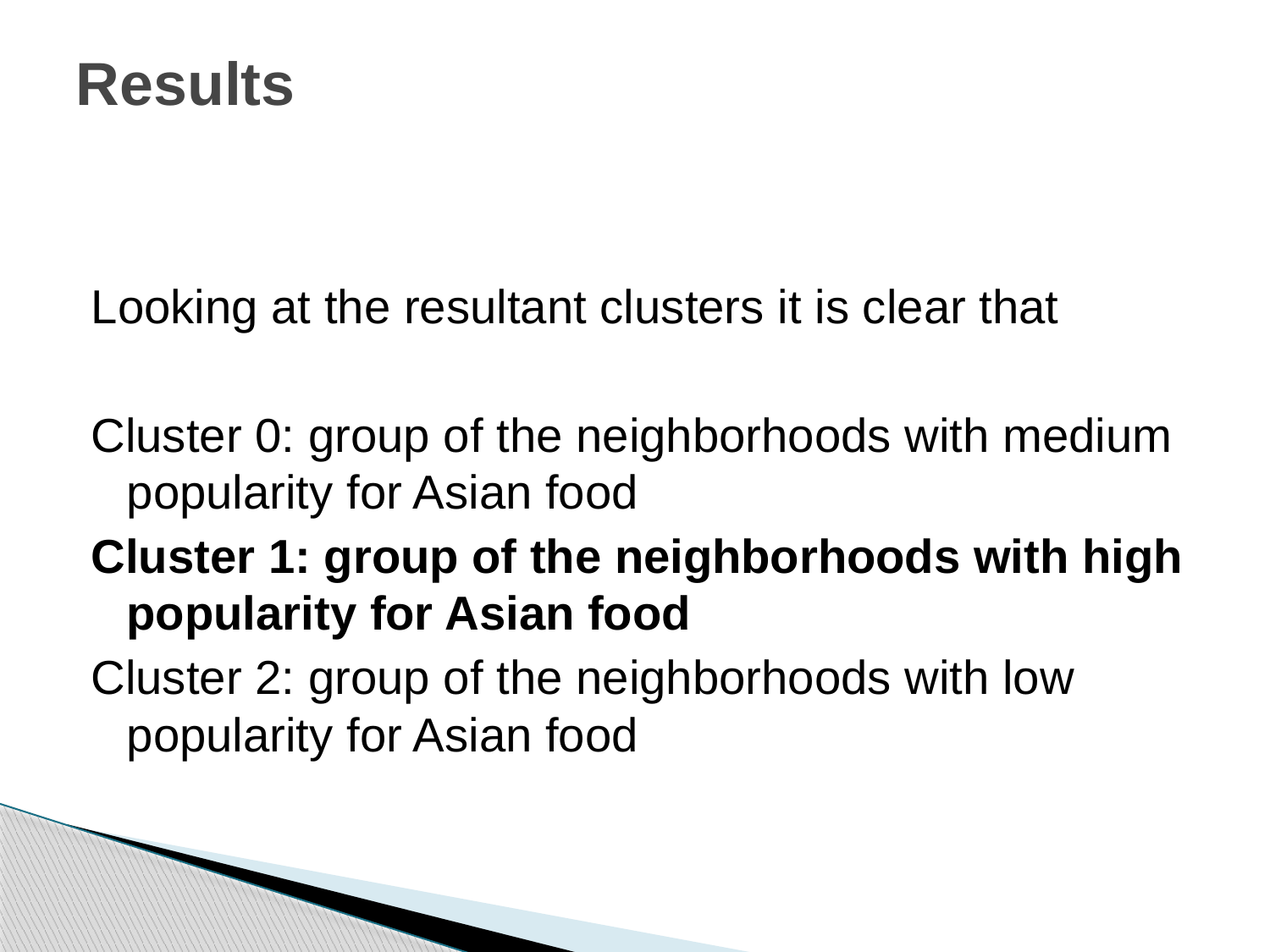

# Results

Looking at the resultant clusters it is clear that

Cluster 0: group of the neighborhoods with medium popularity for Asian food
Cluster 1: group of the neighborhoods with high popularity for Asian food
Cluster 2: group of the neighborhoods with low popularity for Asian food